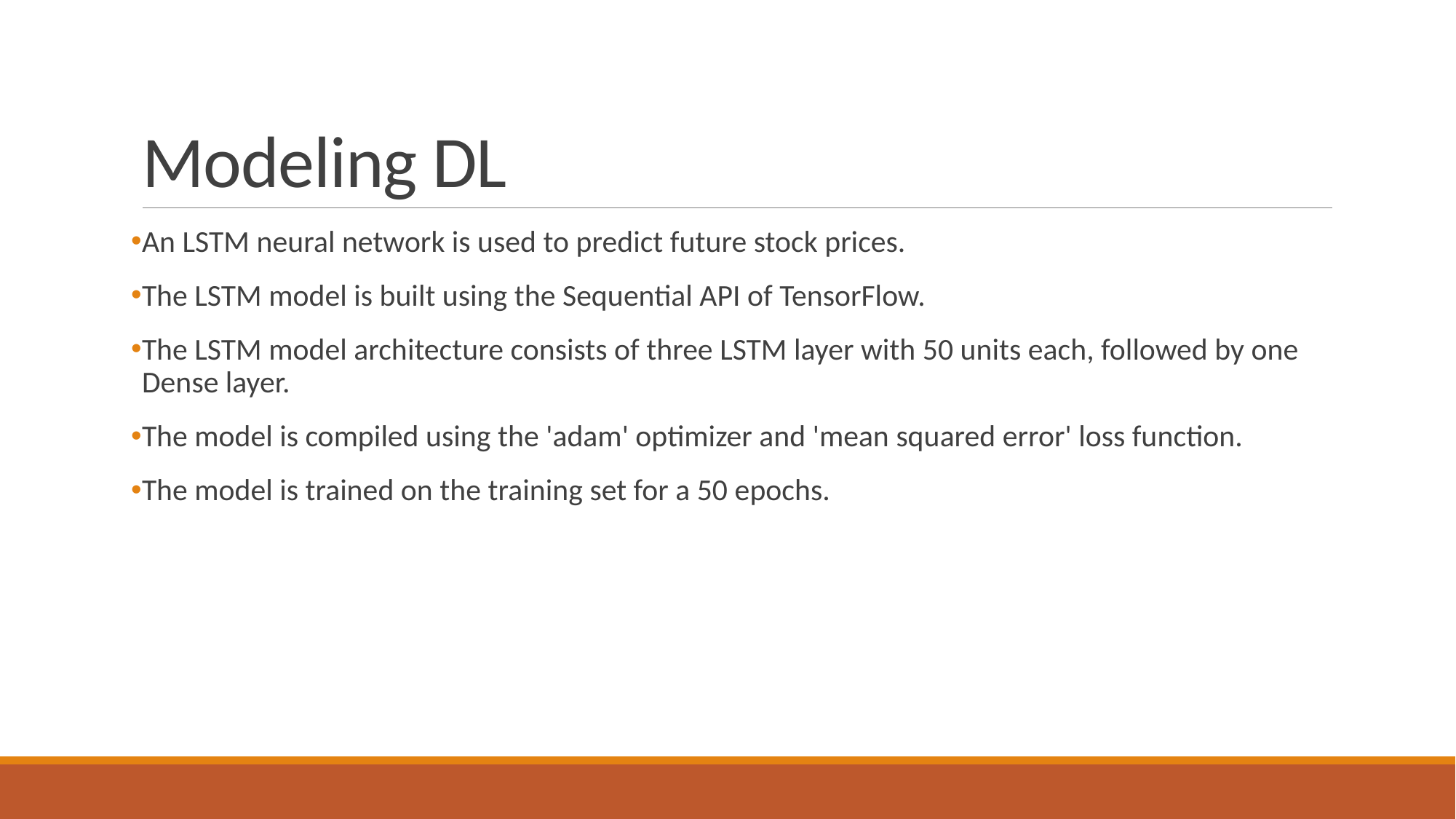

# Modeling DL
An LSTM neural network is used to predict future stock prices.
The LSTM model is built using the Sequential API of TensorFlow.
The LSTM model architecture consists of three LSTM layer with 50 units each, followed by one Dense layer.
The model is compiled using the 'adam' optimizer and 'mean squared error' loss function.
The model is trained on the training set for a 50 epochs.